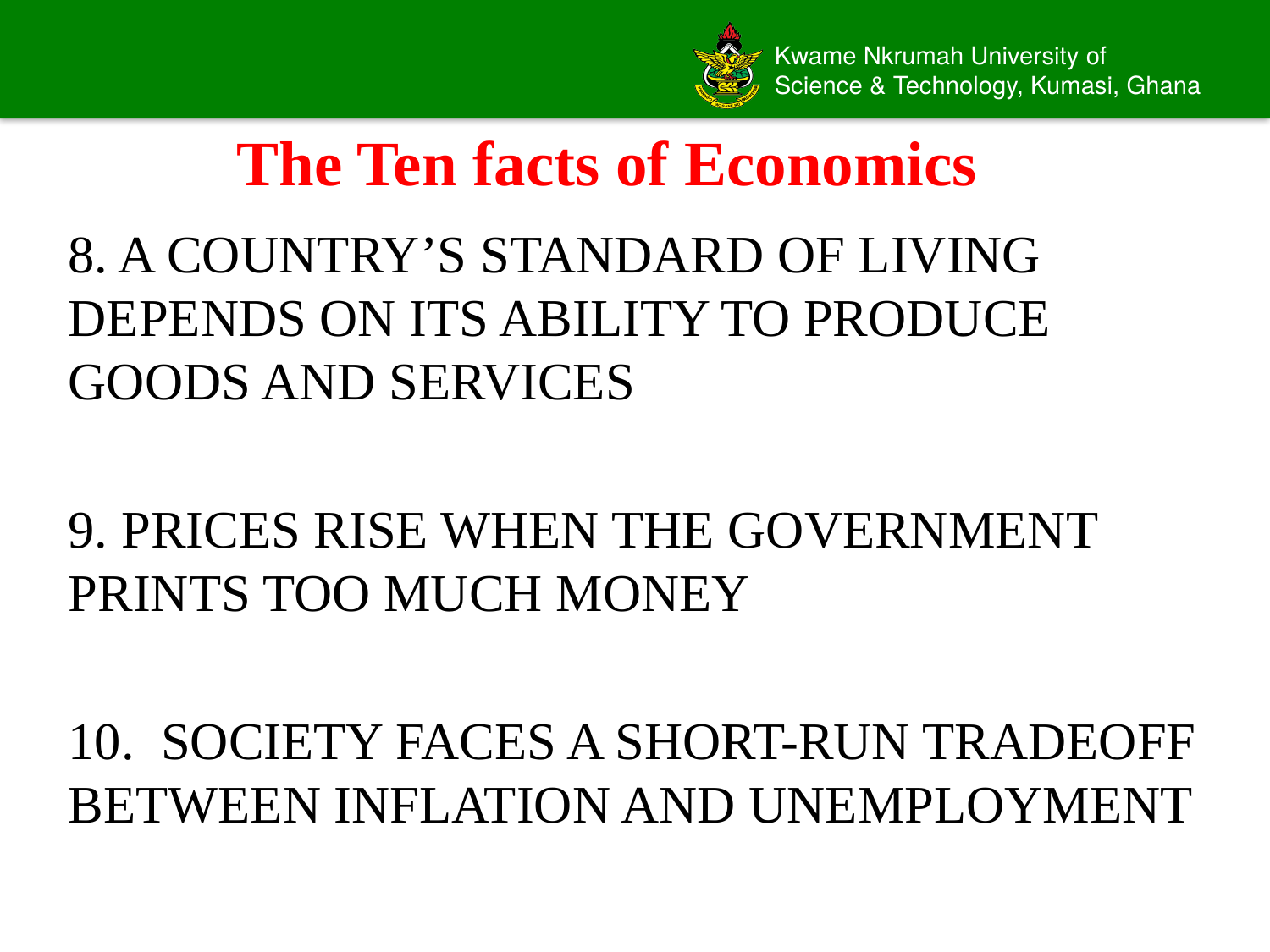

# The Ten facts of Economics
8. A COUNTRY’S STANDARD OF LIVING DEPENDS ON ITS ABILITY TO PRODUCE GOODS AND SERVICES

9. PRICES RISE WHEN THE GOVERNMENT PRINTS TOO MUCH MONEY

10.  SOCIETY FACES A SHORT-RUN TRADEOFF BETWEEN INFLATION AND UNEMPLOYMENT